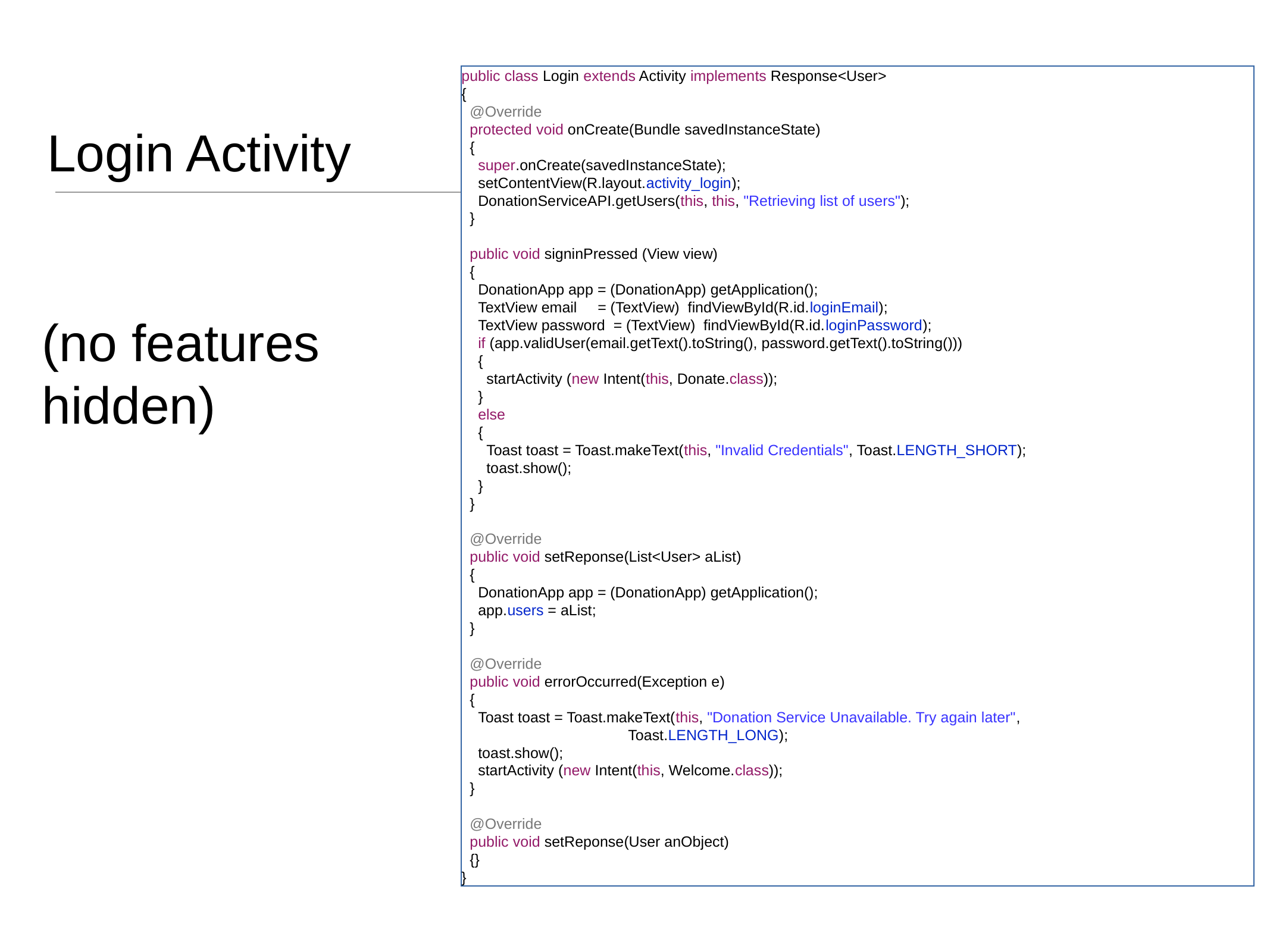

public class Login extends Activity implements Response<User>
{
  @Override
  protected void onCreate(Bundle savedInstanceState)
  {
    super.onCreate(savedInstanceState);
    setContentView(R.layout.activity_login);
    DonationServiceAPI.getUsers(this, this, "Retrieving list of users");
  }

  public void signinPressed (View view)
  {
    DonationApp app = (DonationApp) getApplication();
    TextView email     = (TextView)  findViewById(R.id.loginEmail);
    TextView password  = (TextView)  findViewById(R.id.loginPassword);
    if (app.validUser(email.getText().toString(), password.getText().toString()))
    {
      startActivity (new Intent(this, Donate.class));
    }
    else
    {
      Toast toast = Toast.makeText(this, "Invalid Credentials", Toast.LENGTH_SHORT);
      toast.show();
    }
  }

  @Override
  public void setReponse(List<User> aList)
  {
    DonationApp app = (DonationApp) getApplication();
    app.users = aList;
  }

  @Override
  public void errorOccurred(Exception e)
  {
    Toast toast = Toast.makeText(this, "Donation Service Unavailable. Try again later",
                                        Toast.LENGTH_LONG);
    toast.show();
    startActivity (new Intent(this, Welcome.class));
  }

  @Override
  public void setReponse(User anObject)
  {}
}
# Login Activity

(no features hidden)